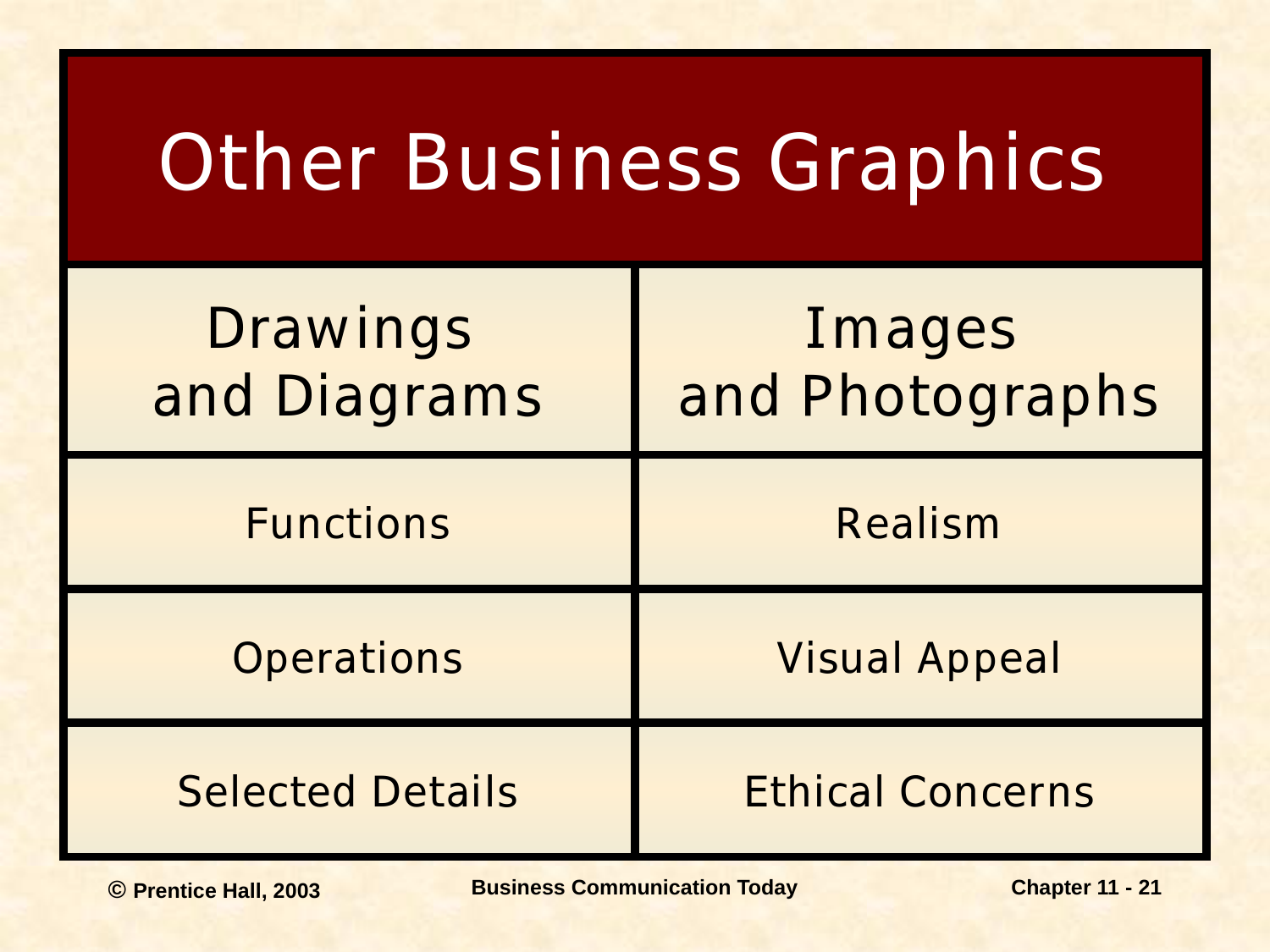

# Other Business Graphics
Drawings
and Diagrams
Images
and Photographs
Functions
Operations
Selected Details
Realism
Visual Appeal
Ethical Concerns
© Prentice Hall, 2003
Business Communication Today
Chapter 11 - 21